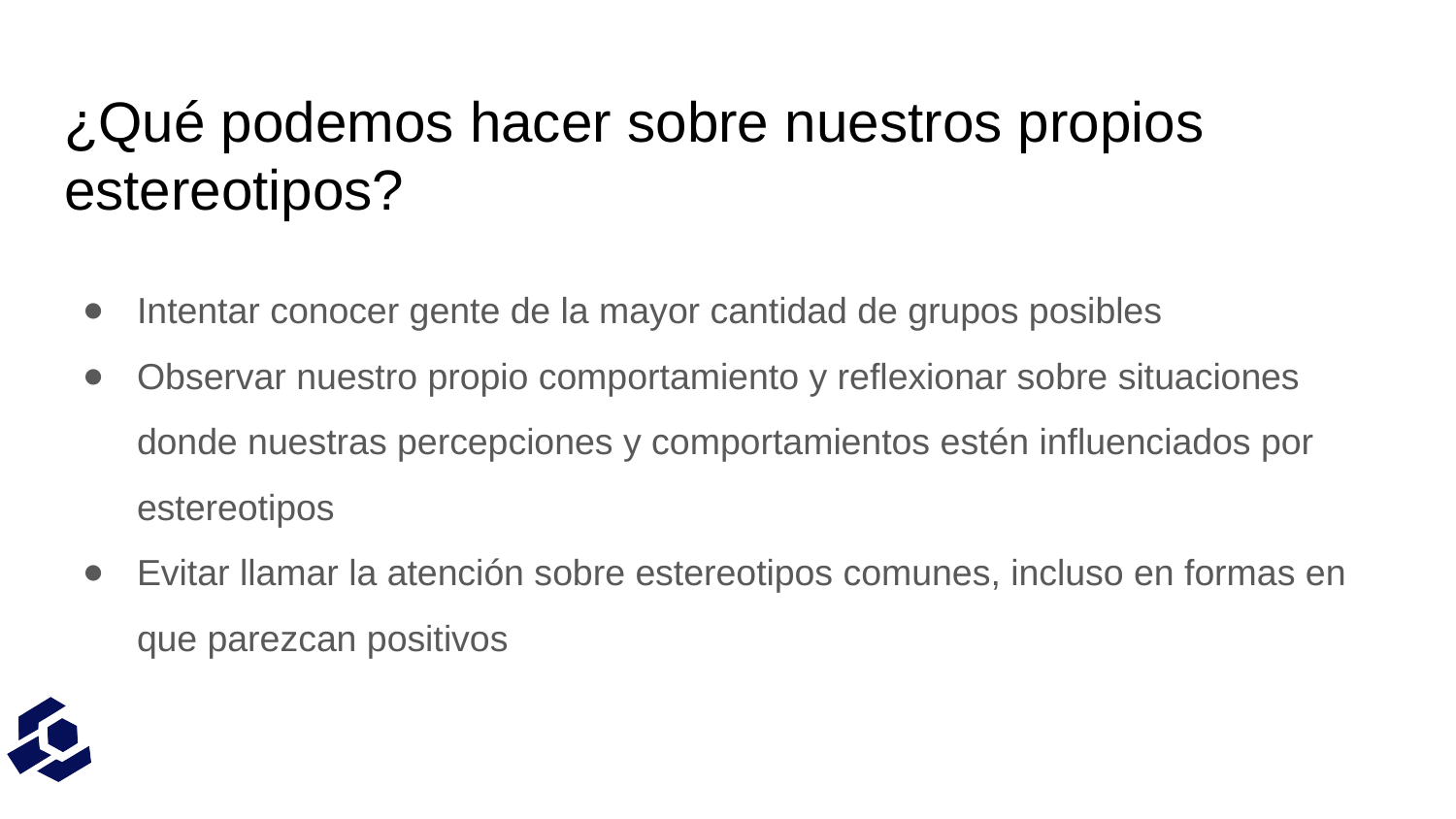

# ¿Qué podemos hacer sobre nuestros propios estereotipos?
Intentar conocer gente de la mayor cantidad de grupos posibles
Observar nuestro propio comportamiento y reflexionar sobre situaciones donde nuestras percepciones y comportamientos estén influenciados por estereotipos
Evitar llamar la atención sobre estereotipos comunes, incluso en formas en que parezcan positivos